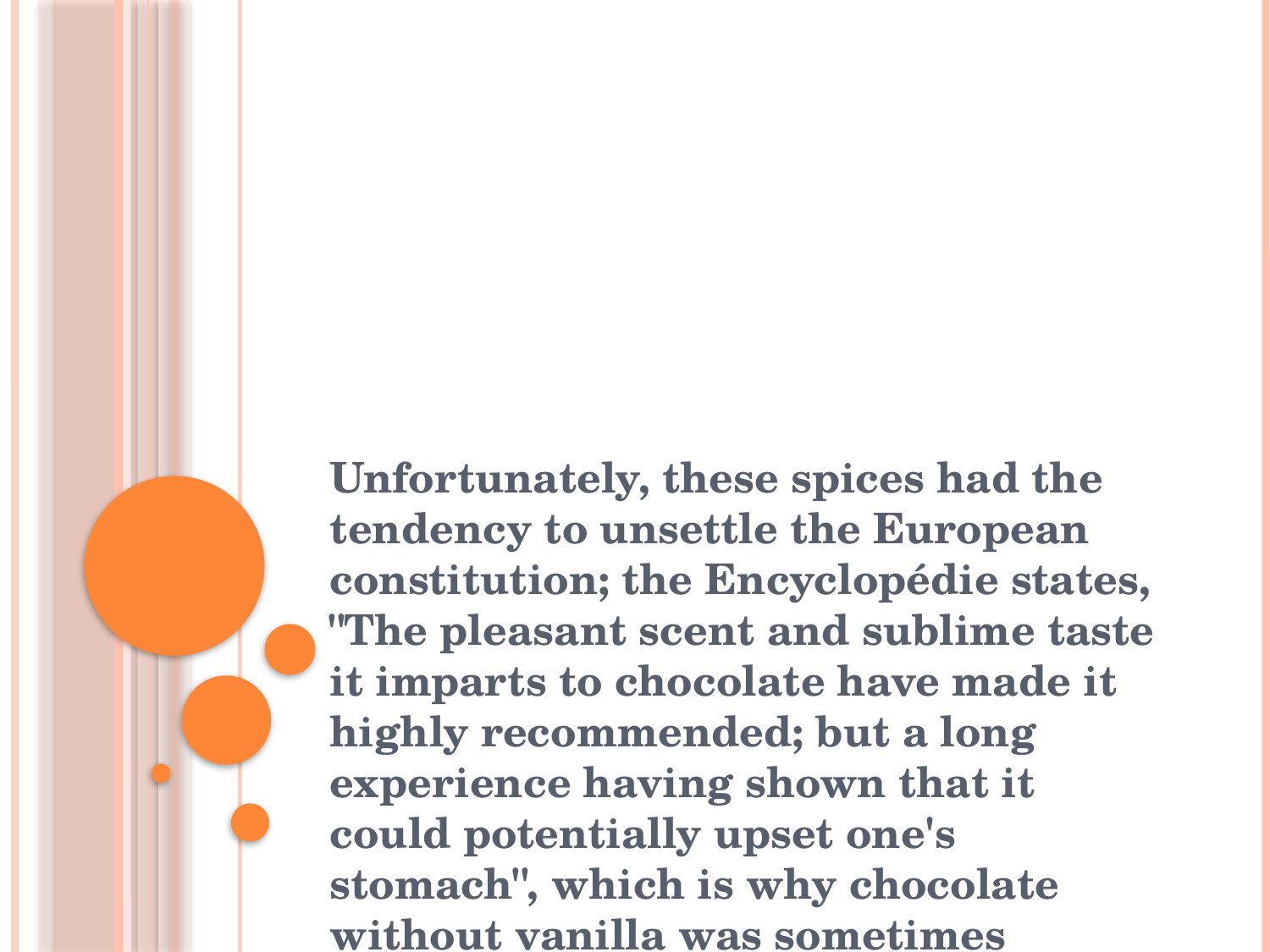

#
Unfortunately, these spices had the tendency to unsettle the European constitution; the Encyclopédie states, "The pleasant scent and sublime taste it imparts to chocolate have made it highly recommended; but a long experience having shown that it could potentially upset one's stomach", which is why chocolate without vanilla was sometimes referred to as "healthy chocolate".